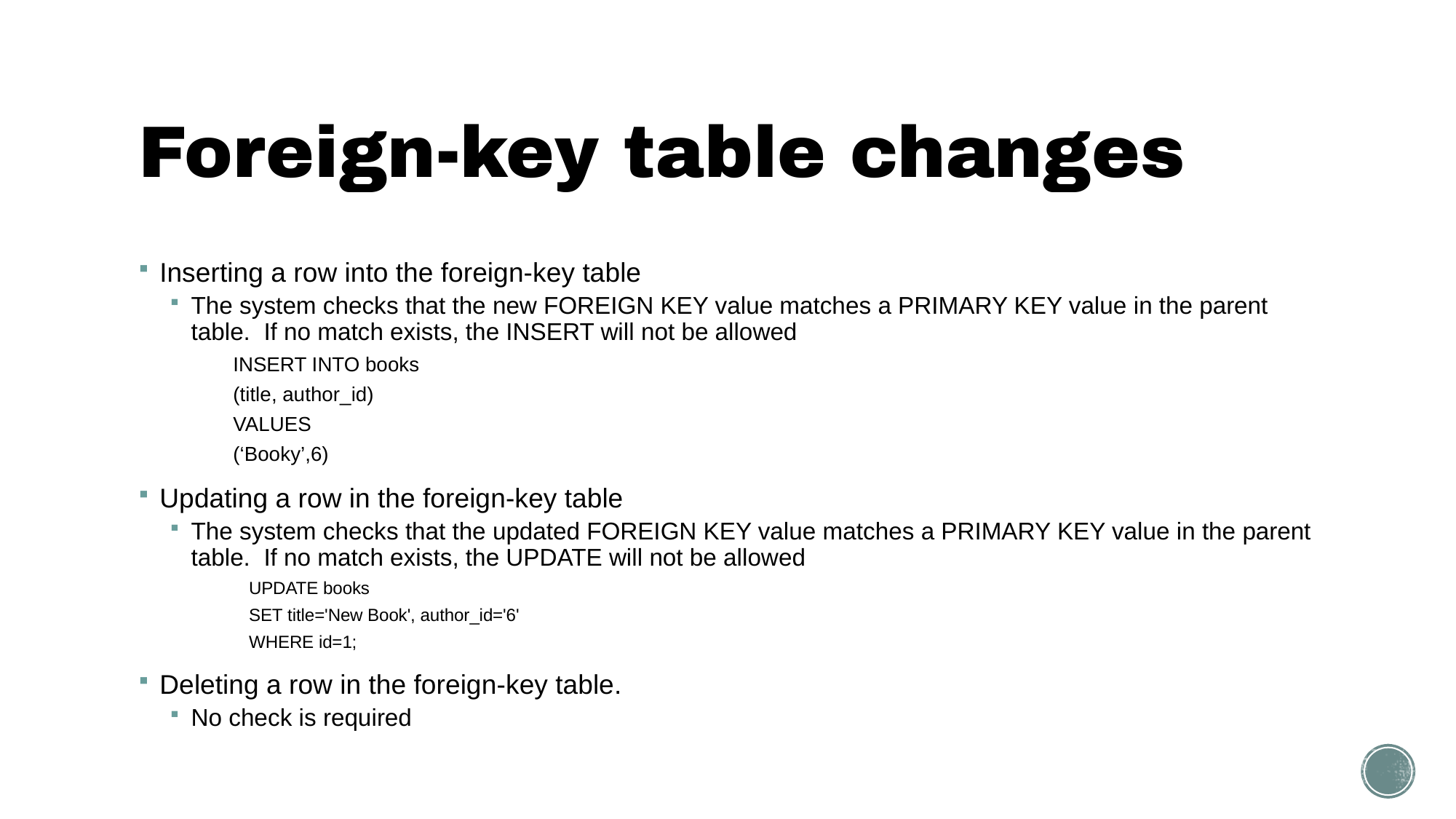

# Foreign-key table changes
Inserting a row into the foreign-key table
The system checks that the new FOREIGN KEY value matches a PRIMARY KEY value in the parent table.  If no match exists, the INSERT will not be allowed
INSERT INTO books
(title, author_id)
VALUES
(‘Booky’,6)
Updating a row in the foreign-key table
The system checks that the updated FOREIGN KEY value matches a PRIMARY KEY value in the parent table.  If no match exists, the UPDATE will not be allowed
UPDATE books
SET title='New Book', author_id='6'
WHERE id=1;
Deleting a row in the foreign-key table.
No check is required